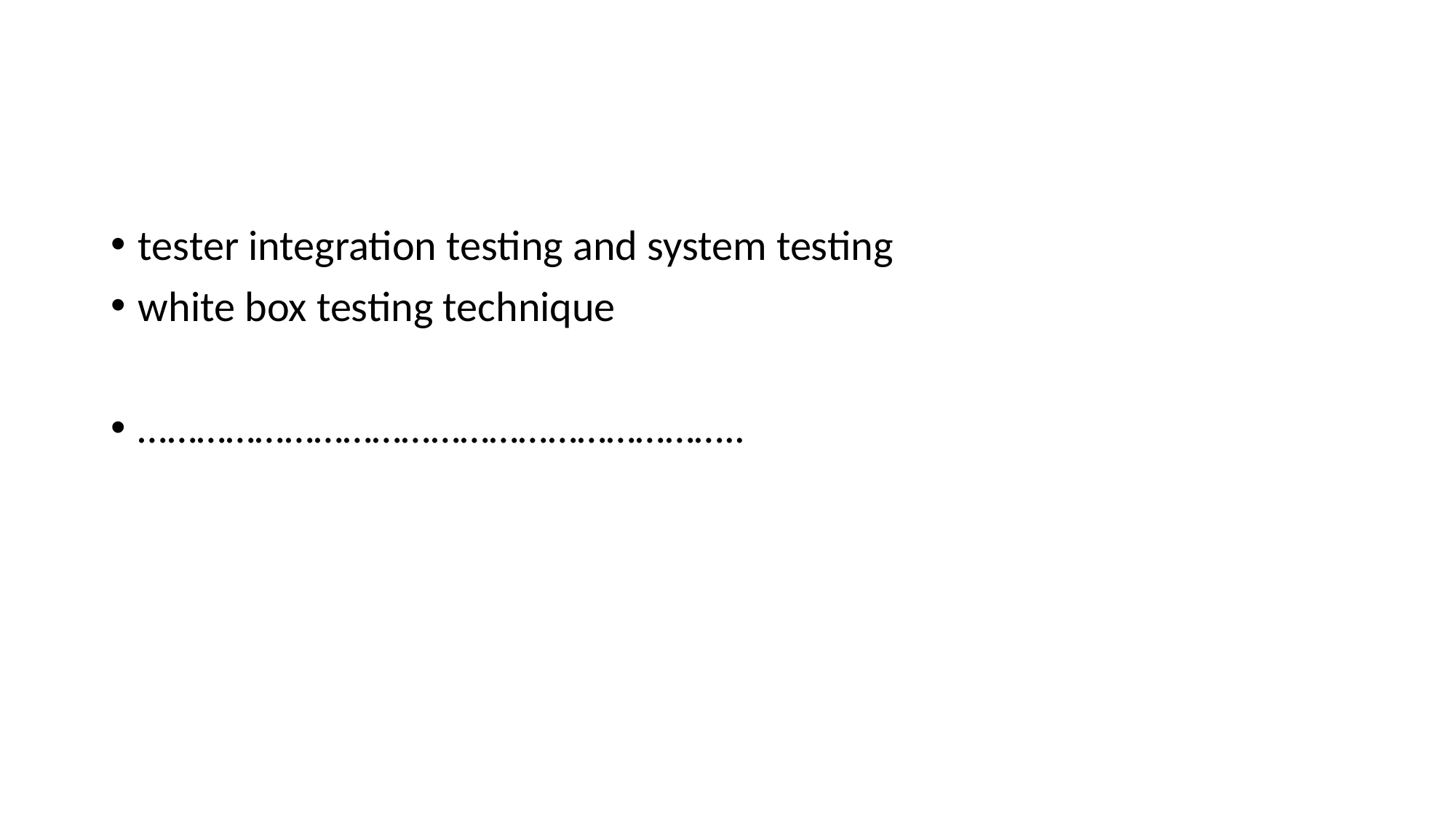

#
tester integration testing and system testing
white box testing technique

……………………………………………………..